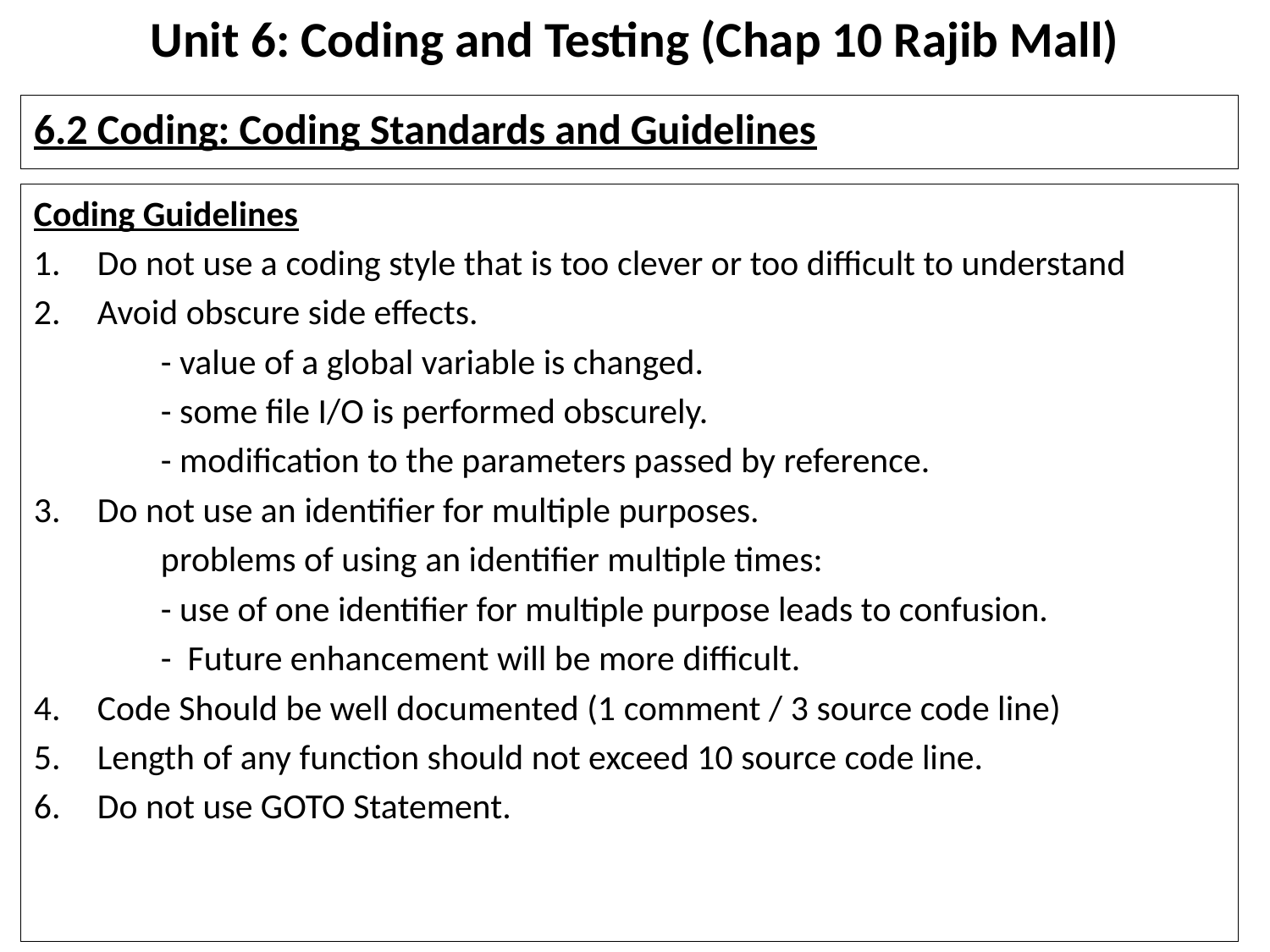

# Unit 6: Coding and Testing (Chap 10 Rajib Mall)
6.2 Coding: Coding Standards and Guidelines

Coding Guidelines
Do not use a coding style that is too clever or too difficult to understand
Avoid obscure side effects.
	- value of a global variable is changed.
	- some file I/O is performed obscurely.
	- modification to the parameters passed by reference.
Do not use an identifier for multiple purposes.
	problems of using an identifier multiple times:
	- use of one identifier for multiple purpose leads to confusion.
	-  Future enhancement will be more difficult.
Code Should be well documented (1 comment / 3 source code line)
Length of any function should not exceed 10 source code line.
Do not use GOTO Statement.